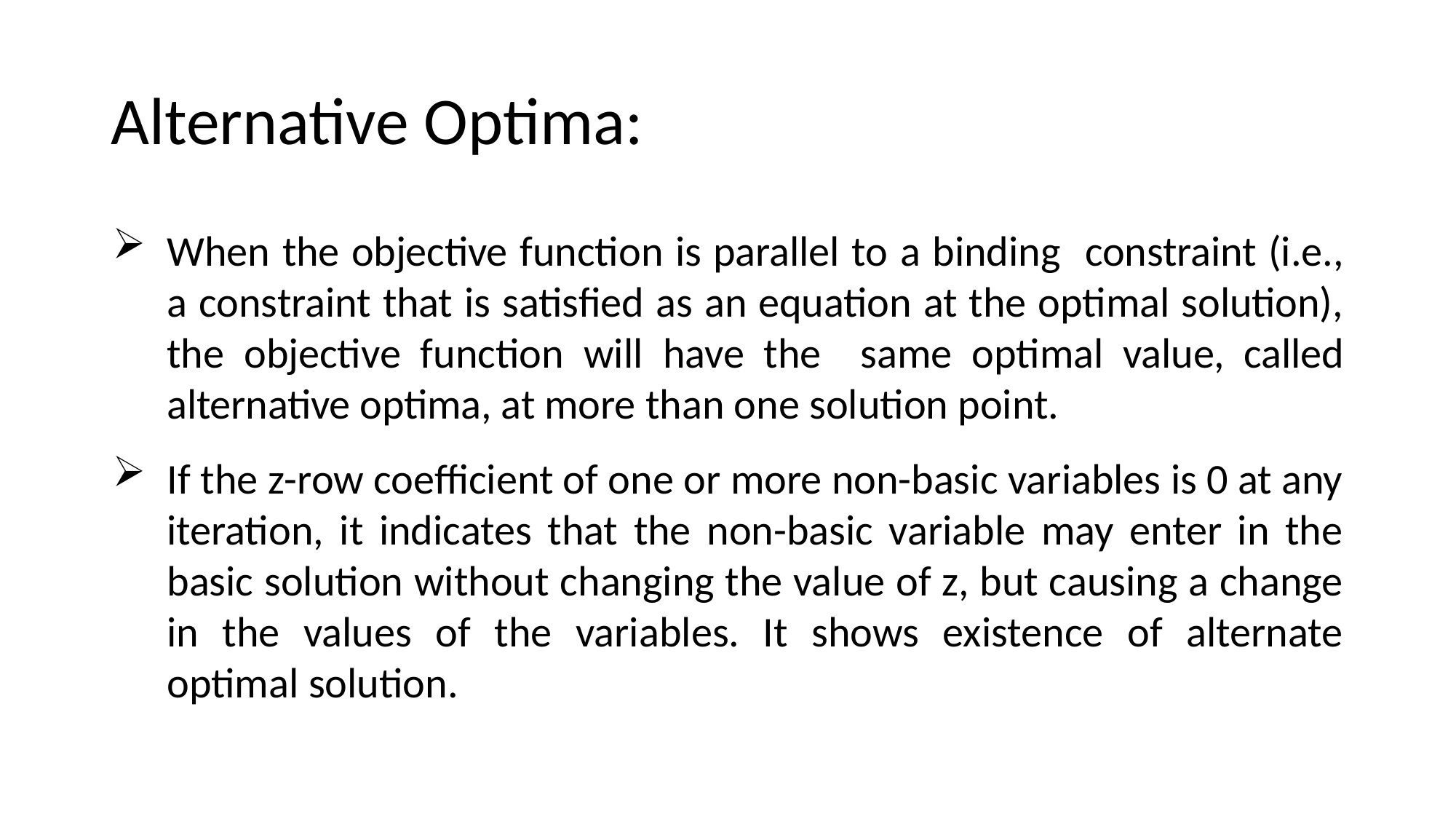

# Alternative Optima:
When the objective function is parallel to a binding  constraint (i.e., a constraint that is satisfied as an equation at the optimal solution), the objective function will have the  same optimal value, called alternative optima, at more than one solution point.
If the z-row coefficient of one or more non-basic variables is 0 at any iteration, it indicates that the non-basic variable may enter in the basic solution without changing the value of z, but causing a change in the values of the variables. It shows existence of alternate optimal solution.